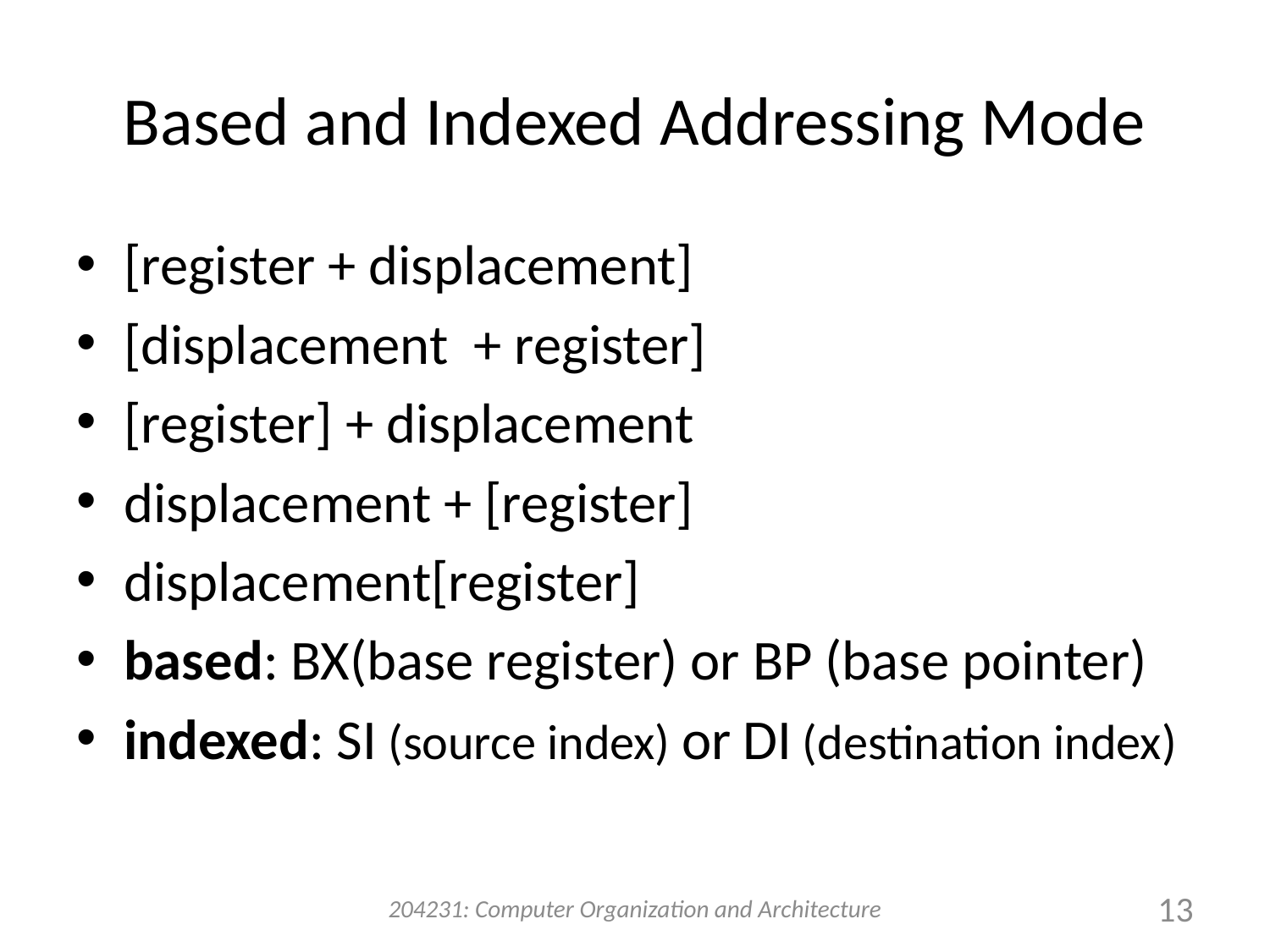

# Based and Indexed Addressing Mode
[register + displacement]
[displacement  + register]
[register] + displacement
displacement + [register]
displacement[register]
based: BX(base register) or BP (base pointer)
indexed: SI (source index) or DI (destination index)
204231: Computer Organization and Architecture
13